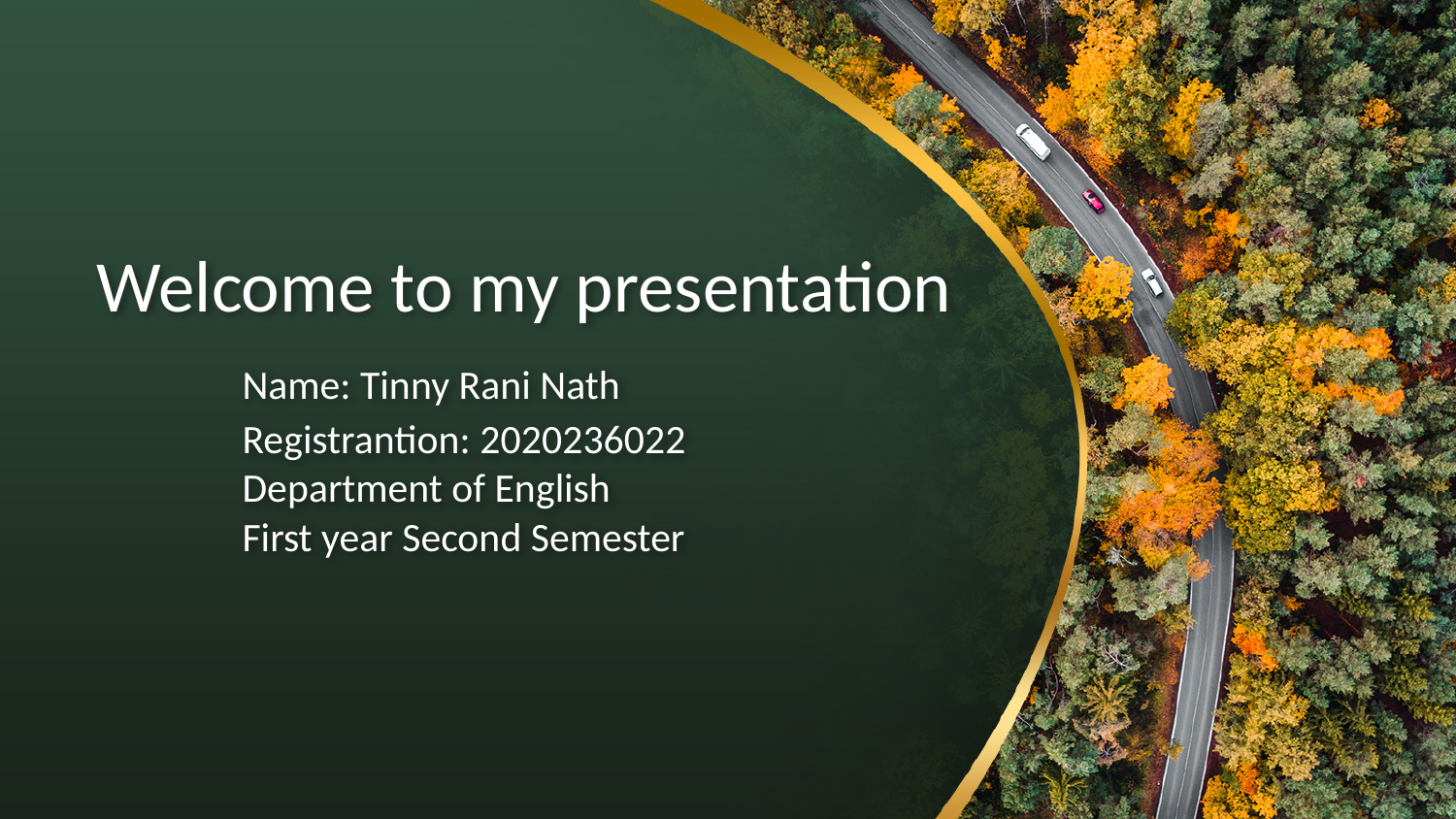

# Welcome to my presentation Name: Tinny Rani Nath Registrantion: 2020236022 Department of English First year Second Semester